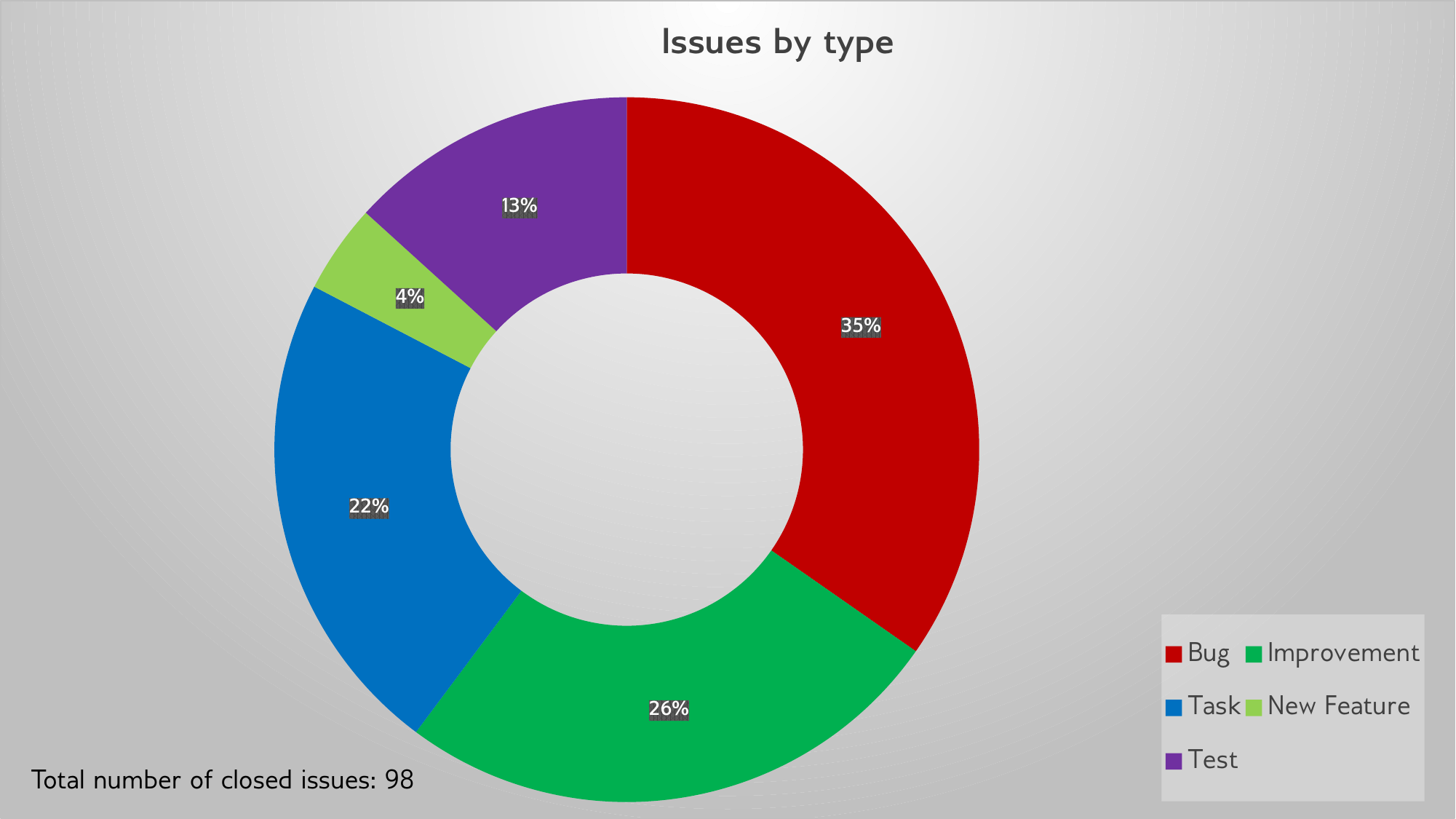

### Chart:

| Category | Issues by type |
|---|---|
| Bug | 34.0 |
| Improvement | 25.0 |
| Task | 22.0 |
| New Feature | 4.0 |
| Test | 13.0 |
Total number of closed issues: 98